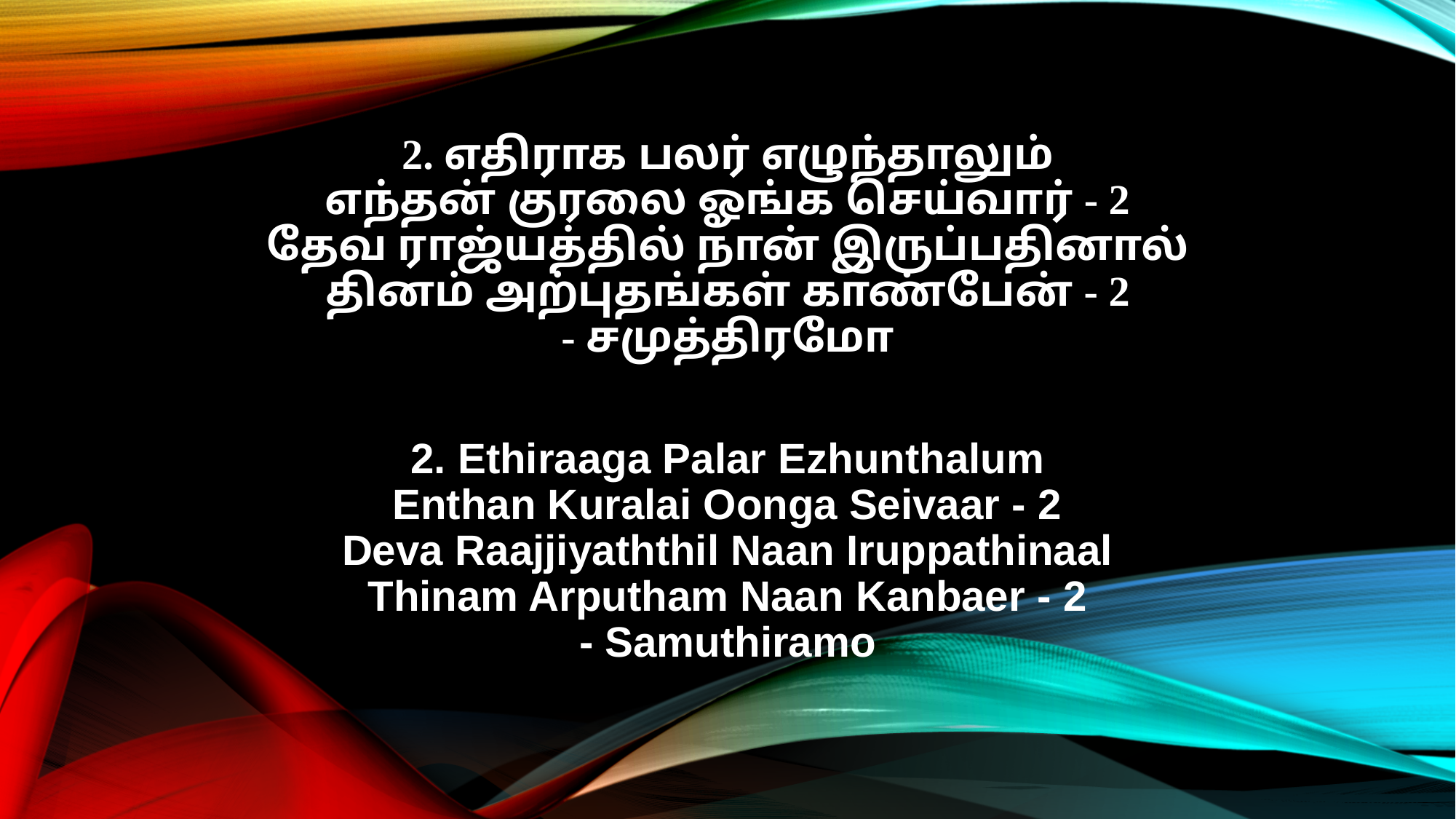

2. எதிராக பலர் எழுந்தாலும்
எந்தன் குரலை ஓங்க செய்வார் - 2
தேவ ராஜ்யத்தில் நான் இருப்பதினால்
தினம் அற்புதங்கள் காண்பேன் - 2
- சமுத்திரமோ

2. Ethiraaga Palar Ezhunthalum
Enthan Kuralai Oonga Seivaar - 2
Deva Raajjiyaththil Naan Iruppathinaal
Thinam Arputham Naan Kanbaer - 2
- Samuthiramo